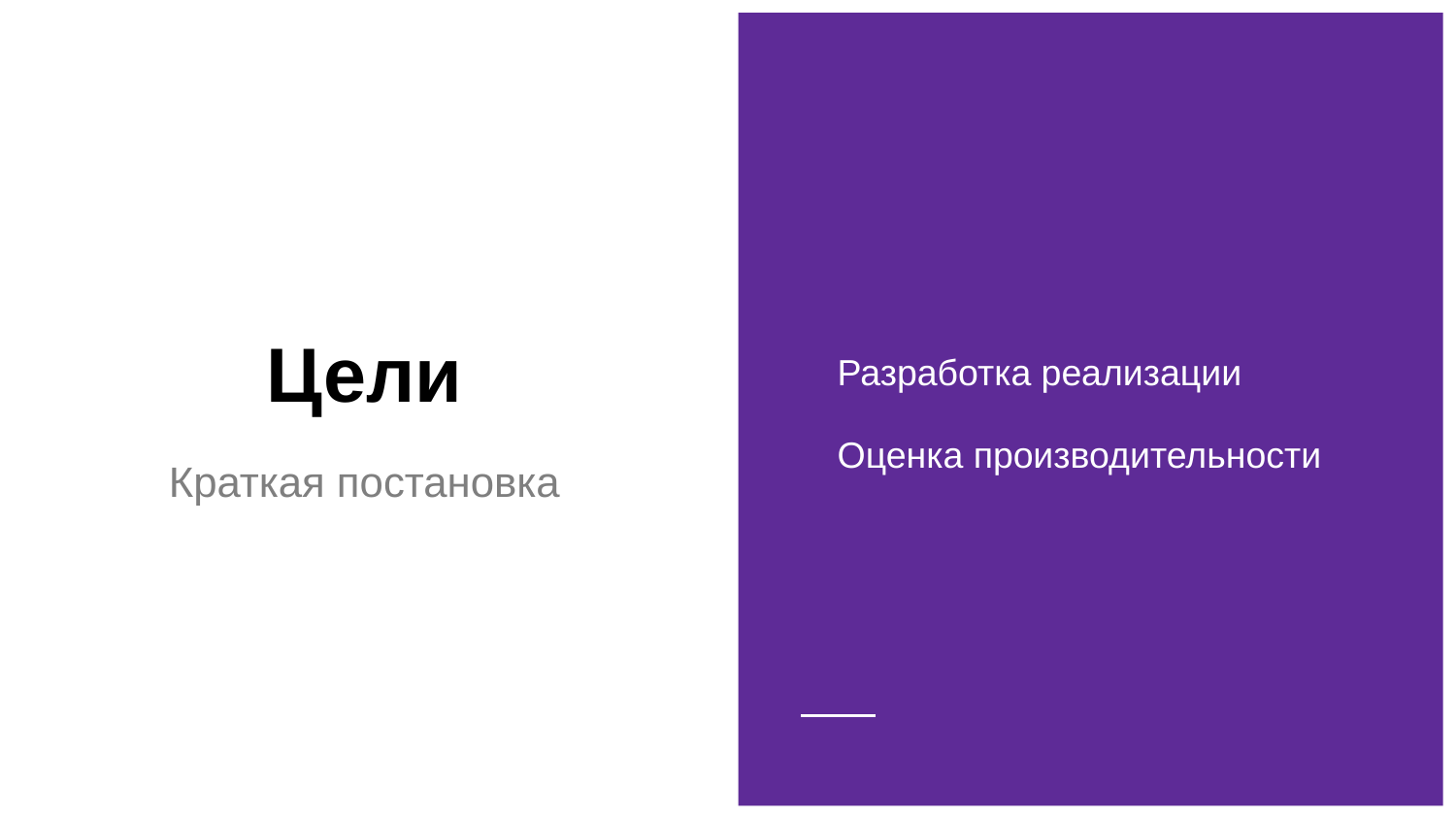

Разработка реализации
Оценка производительности
# Цели
Краткая постановка